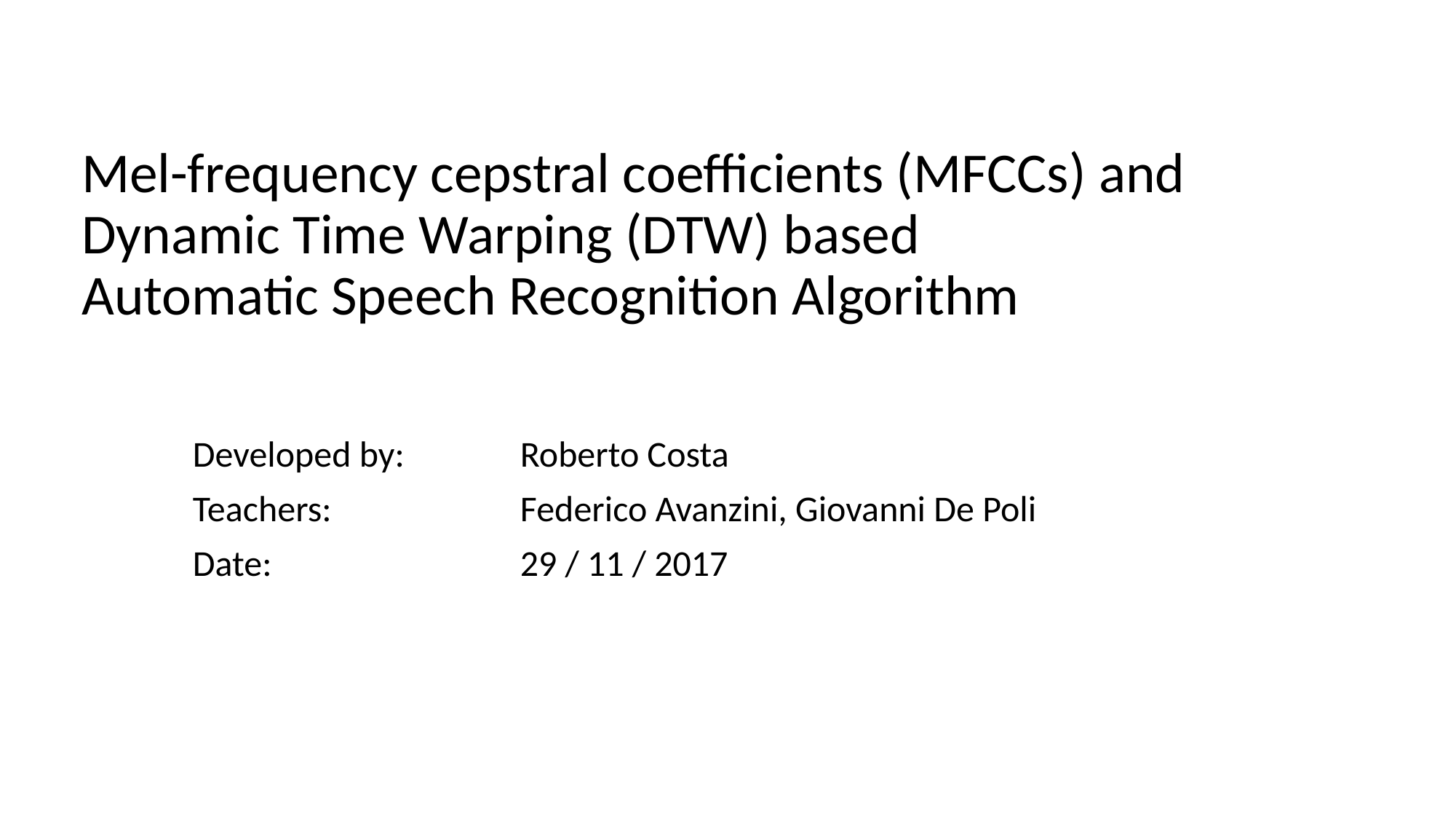

# Mel-frequency cepstral coefficients (MFCCs) and Dynamic Time Warping (DTW) based Automatic Speech Recognition Algorithm
Developed by: 	Roberto Costa
Teachers: 		Federico Avanzini, Giovanni De Poli
Date:			29 / 11 / 2017